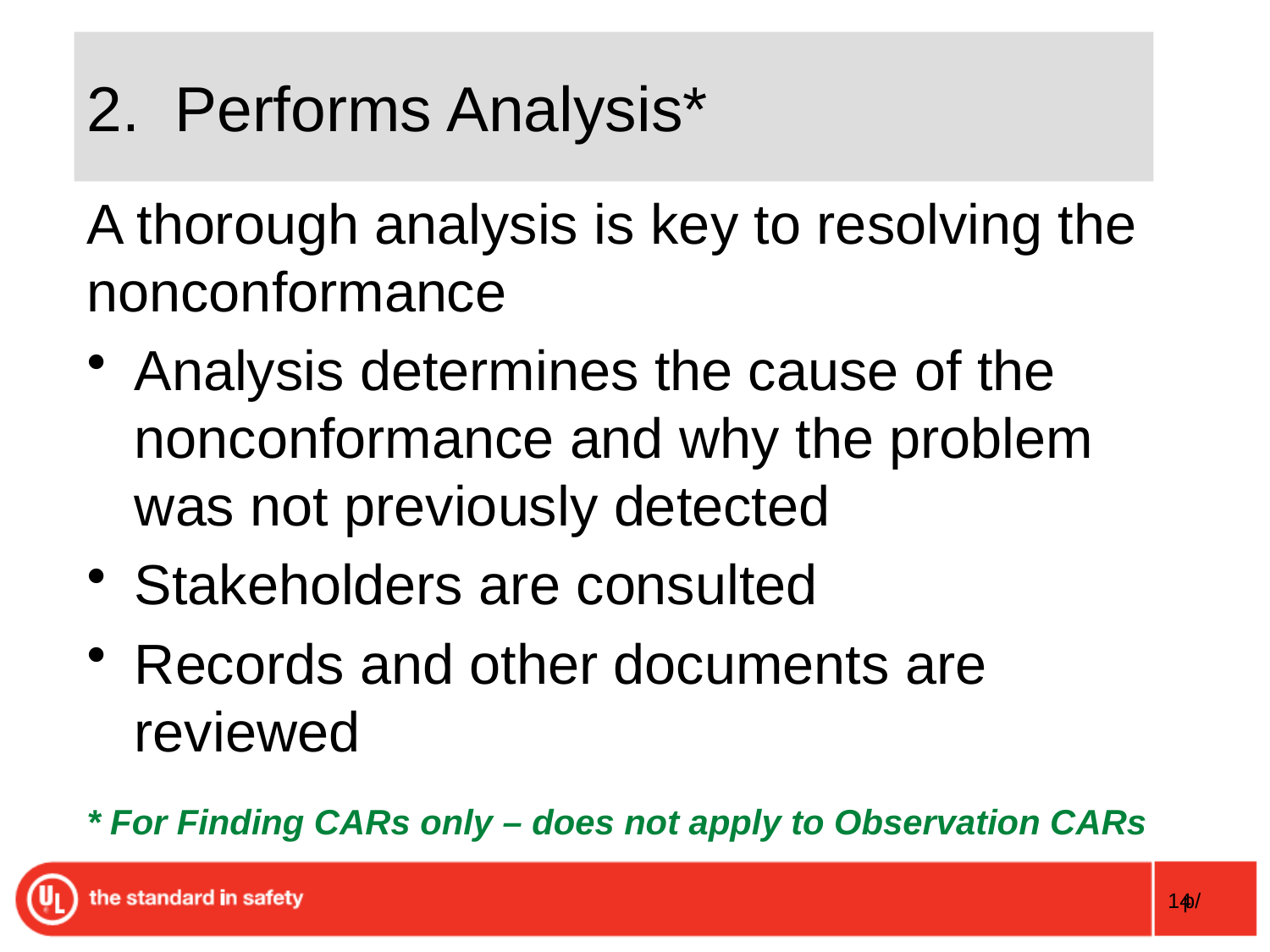

# 2.  Performs Analysis*
A thorough analysis is key to resolving the nonconformance
Analysis determines the cause of the nonconformance and why the problem was not previously detected
Stakeholders are consulted
Records and other documents are reviewed

* For Finding CARs only – does not apply to Observation CARs